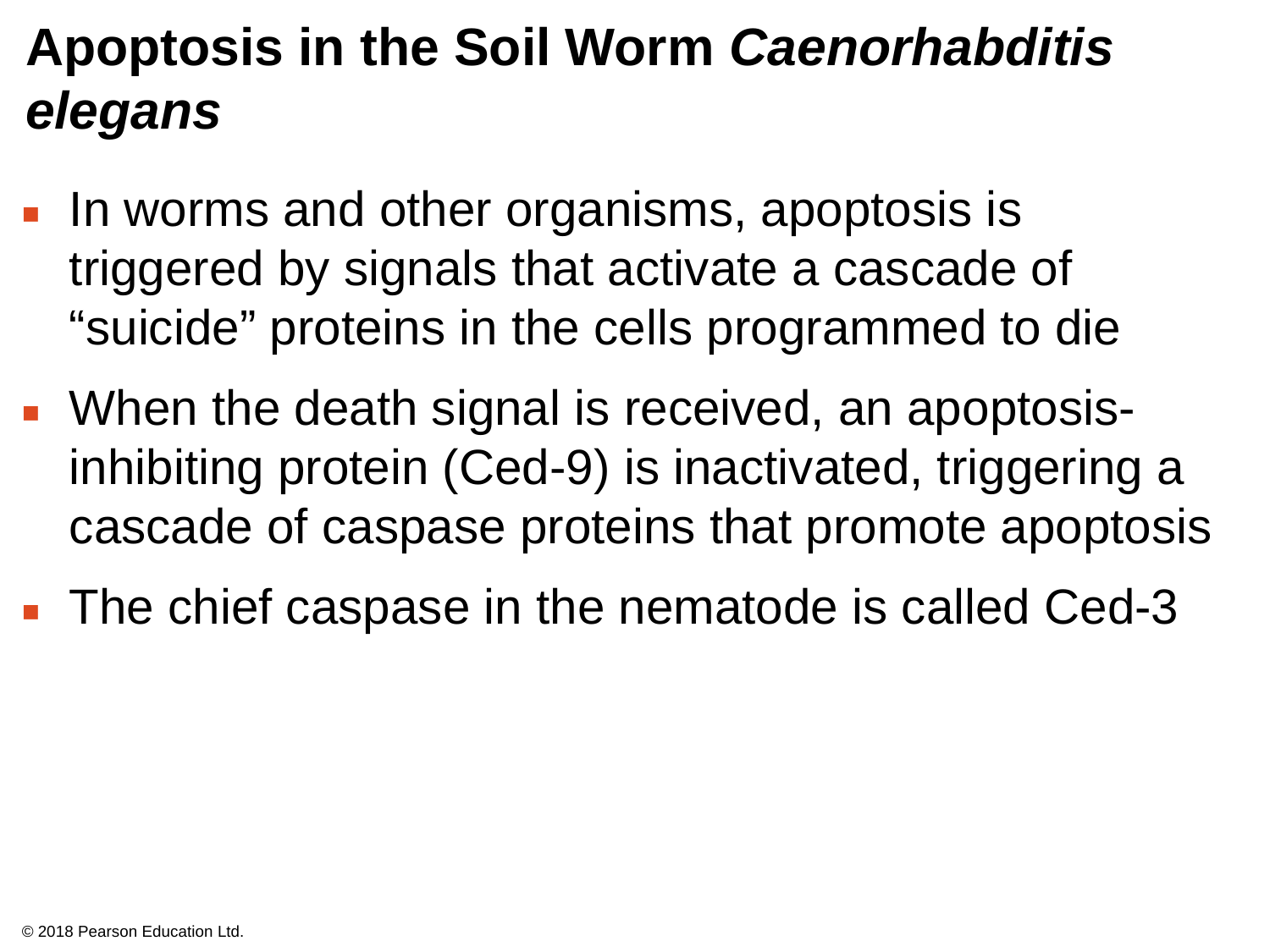

# Apoptosis in the Soil Worm Caenorhabditis elegans
In worms and other organisms, apoptosis is triggered by signals that activate a cascade of “suicide” proteins in the cells programmed to die
When the death signal is received, an apoptosis-inhibiting protein (Ced-9) is inactivated, triggering a cascade of caspase proteins that promote apoptosis
The chief caspase in the nematode is called Ced-3

© 2018 Pearson Education Ltd.